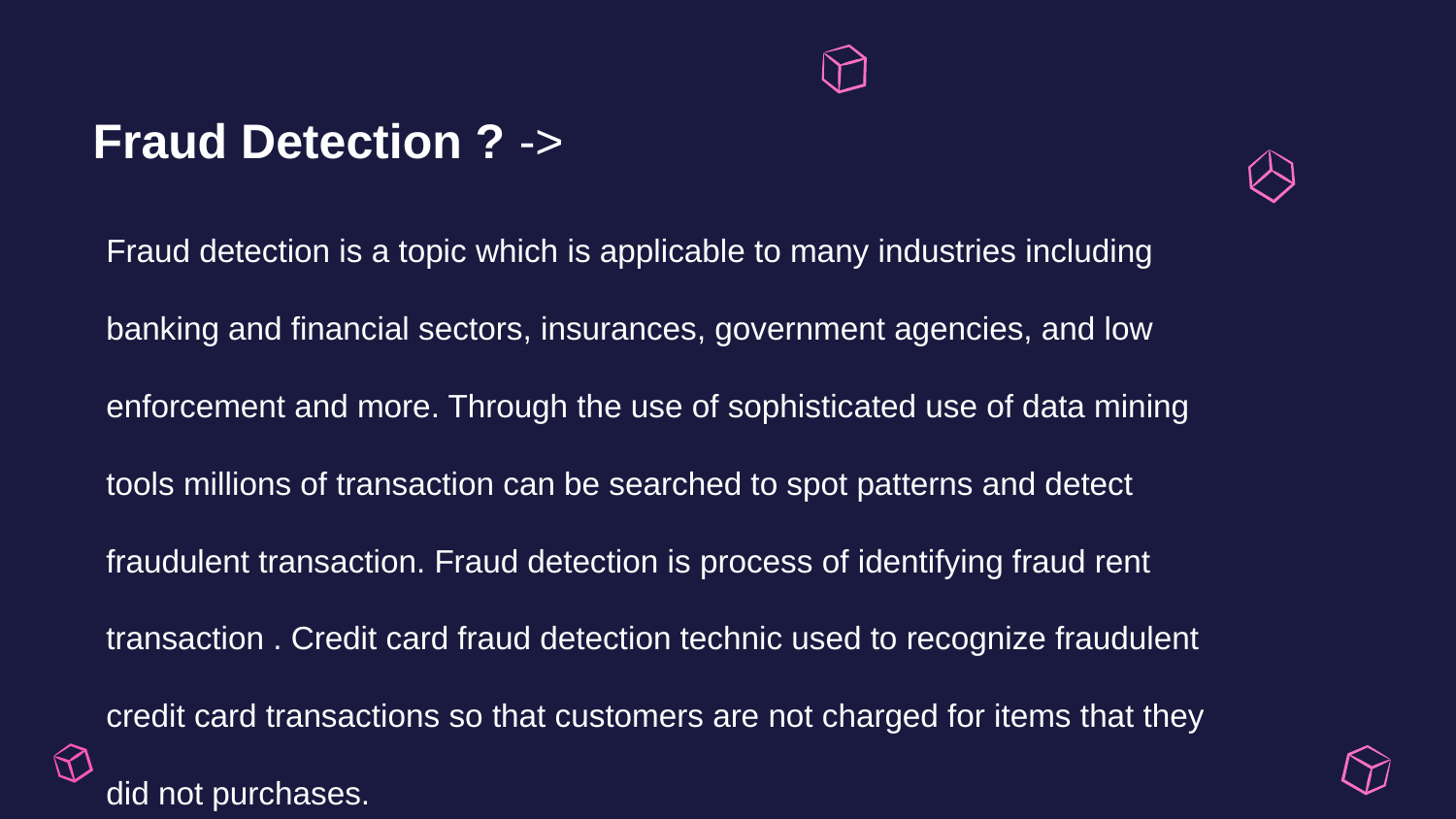

Fraud Detection ? ->

Fraud detection is a topic which is applicable to many industries including banking and financial sectors, insurances, government agencies, and low enforcement and more. Through the use of sophisticated use of data mining tools millions of transaction can be searched to spot patterns and detect fraudulent transaction. Fraud detection is process of identifying fraud rent transaction . Credit card fraud detection technic used to recognize fraudulent credit card transactions so that customers are not charged for items that they did not purchases.